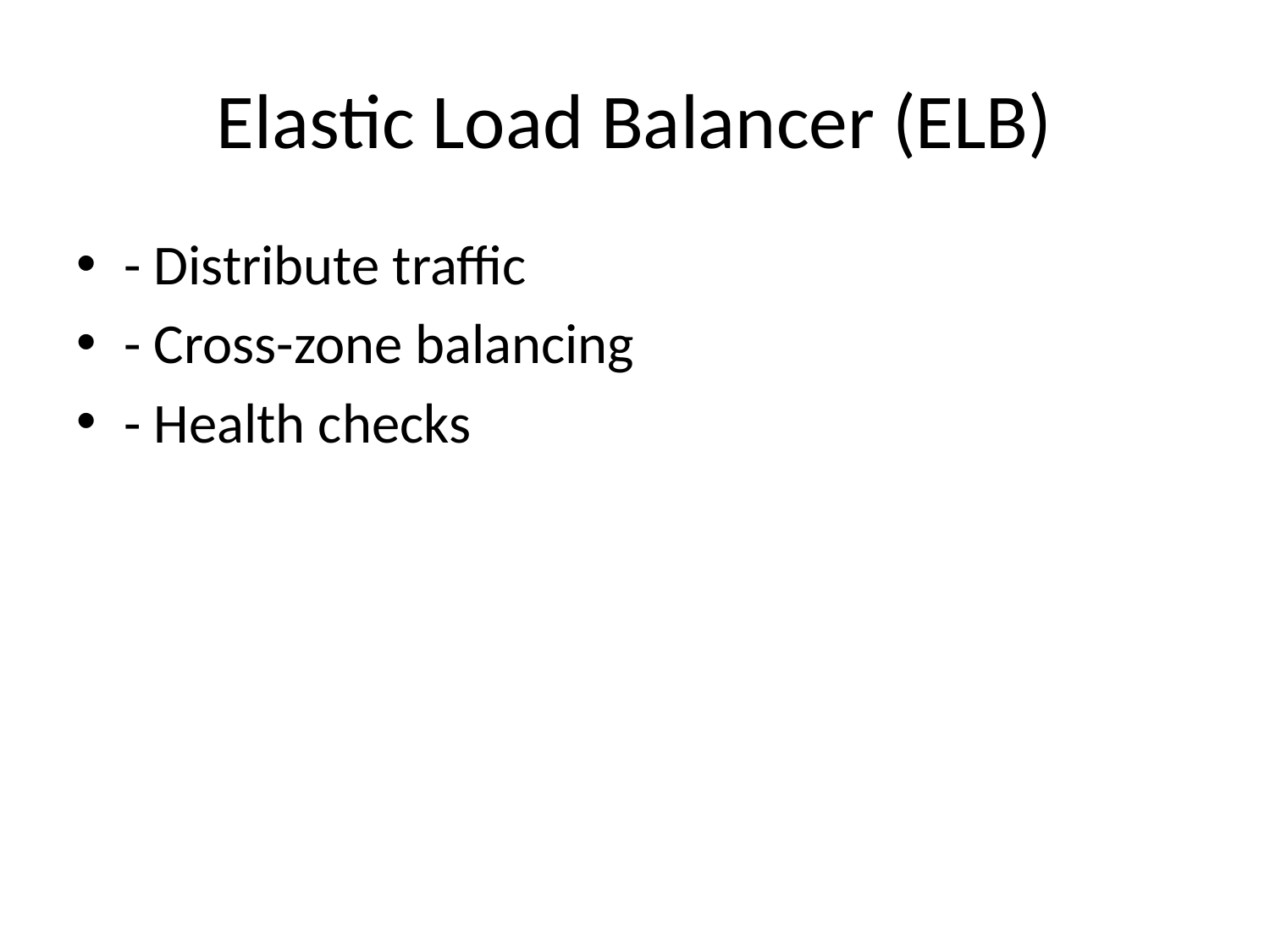

# Elastic Load Balancer (ELB)
- Distribute traffic
- Cross-zone balancing
- Health checks